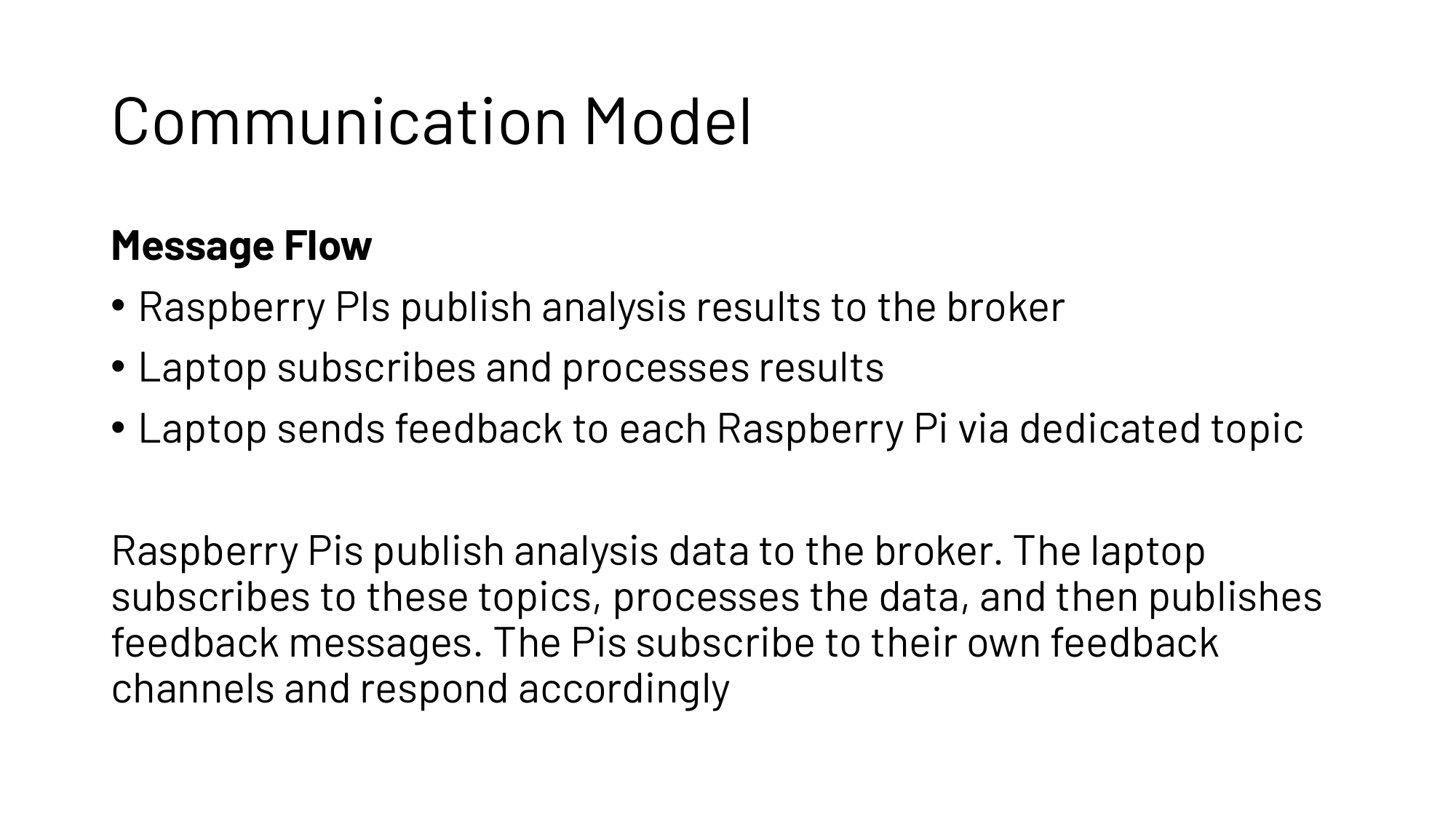

# Communication Model
Message Flow
Raspberry PIs publish analysis results to the broker
Laptop subscribes and processes results
Laptop sends feedback to each Raspberry Pi via dedicated topic

Raspberry Pis publish analysis data to the broker. The laptop subscribes to these topics, processes the data, and then publishes feedback messages. The Pis subscribe to their own feedback channels and respond accordingly